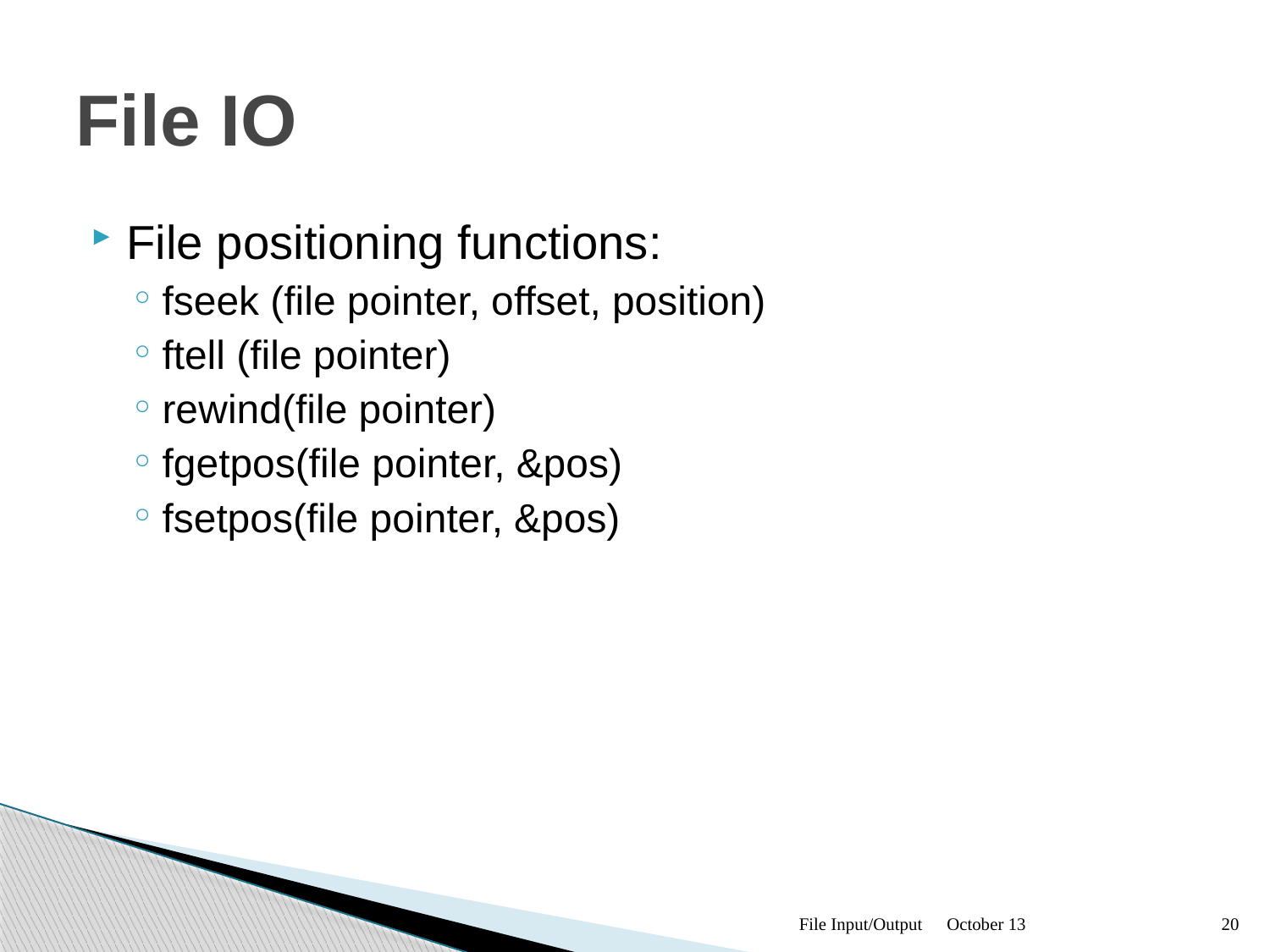

# File IO
File positioning functions:
fseek (file pointer, offset, position)
ftell (file pointer)
rewind(file pointer)
fgetpos(file pointer, &pos)
fsetpos(file pointer, &pos)
File Input/Output
October 13
20